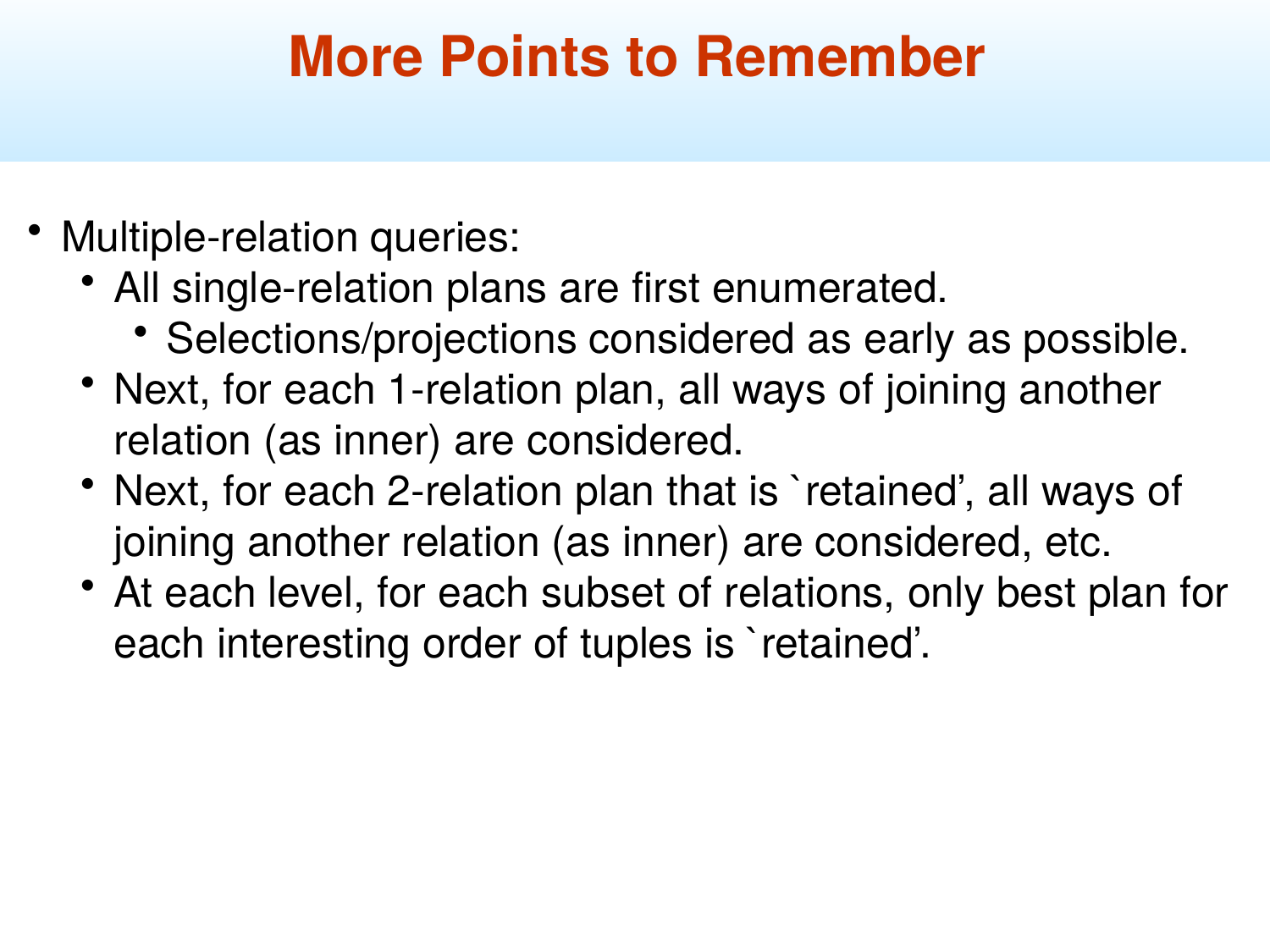

More Points to Remember
Multiple-relation queries:
All single-relation plans are first enumerated.
Selections/projections considered as early as possible.
Next, for each 1-relation plan, all ways of joining another relation (as inner) are considered.
Next, for each 2-relation plan that is `retained’, all ways of joining another relation (as inner) are considered, etc.
At each level, for each subset of relations, only best plan for each interesting order of tuples is `retained’.
32